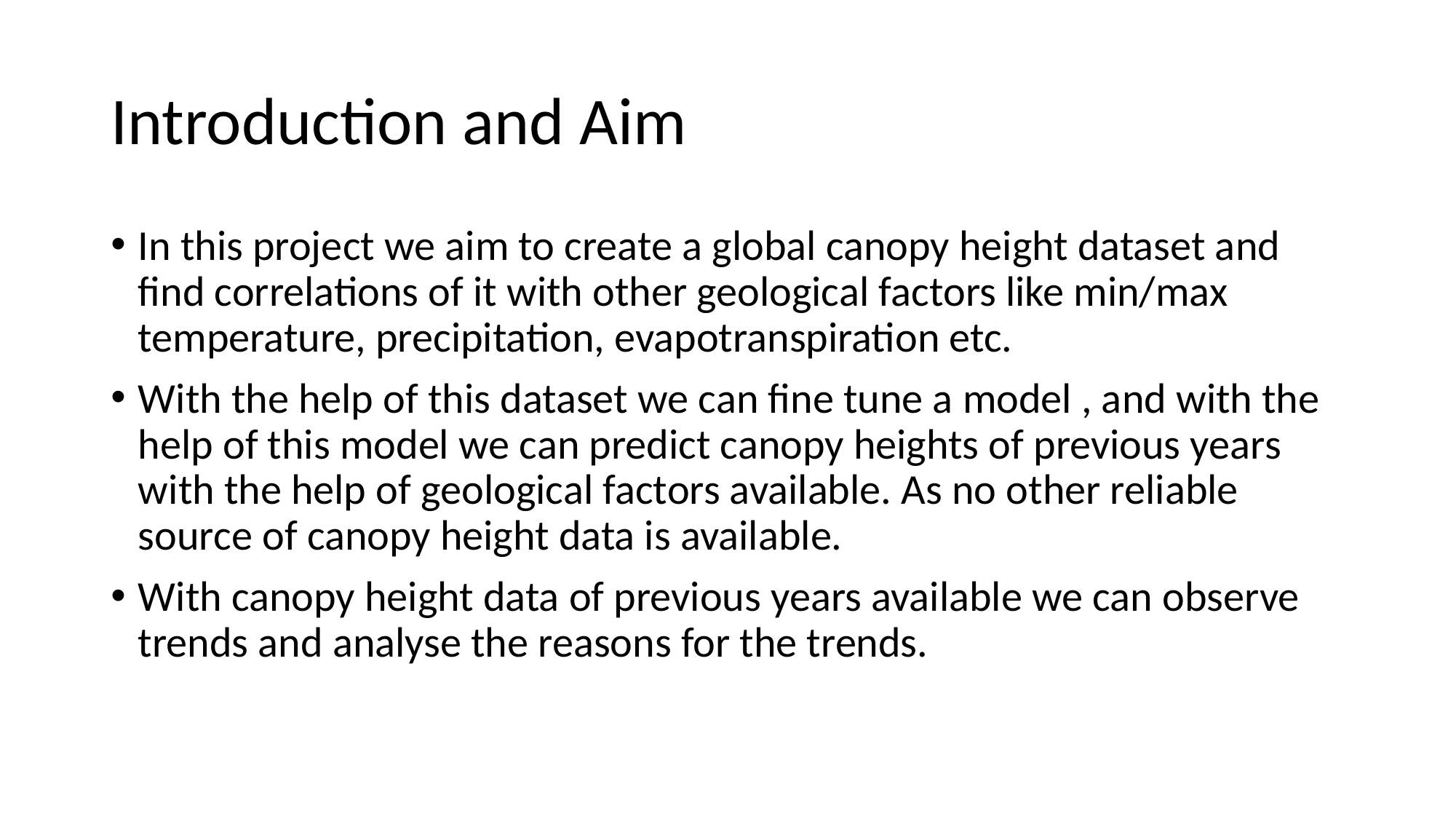

# Introduction and Aim
In this project we aim to create a global canopy height dataset and find correlations of it with other geological factors like min/max temperature, precipitation, evapotranspiration etc.
With the help of this dataset we can fine tune a model , and with the help of this model we can predict canopy heights of previous years with the help of geological factors available. As no other reliable source of canopy height data is available.
With canopy height data of previous years available we can observe trends and analyse the reasons for the trends.